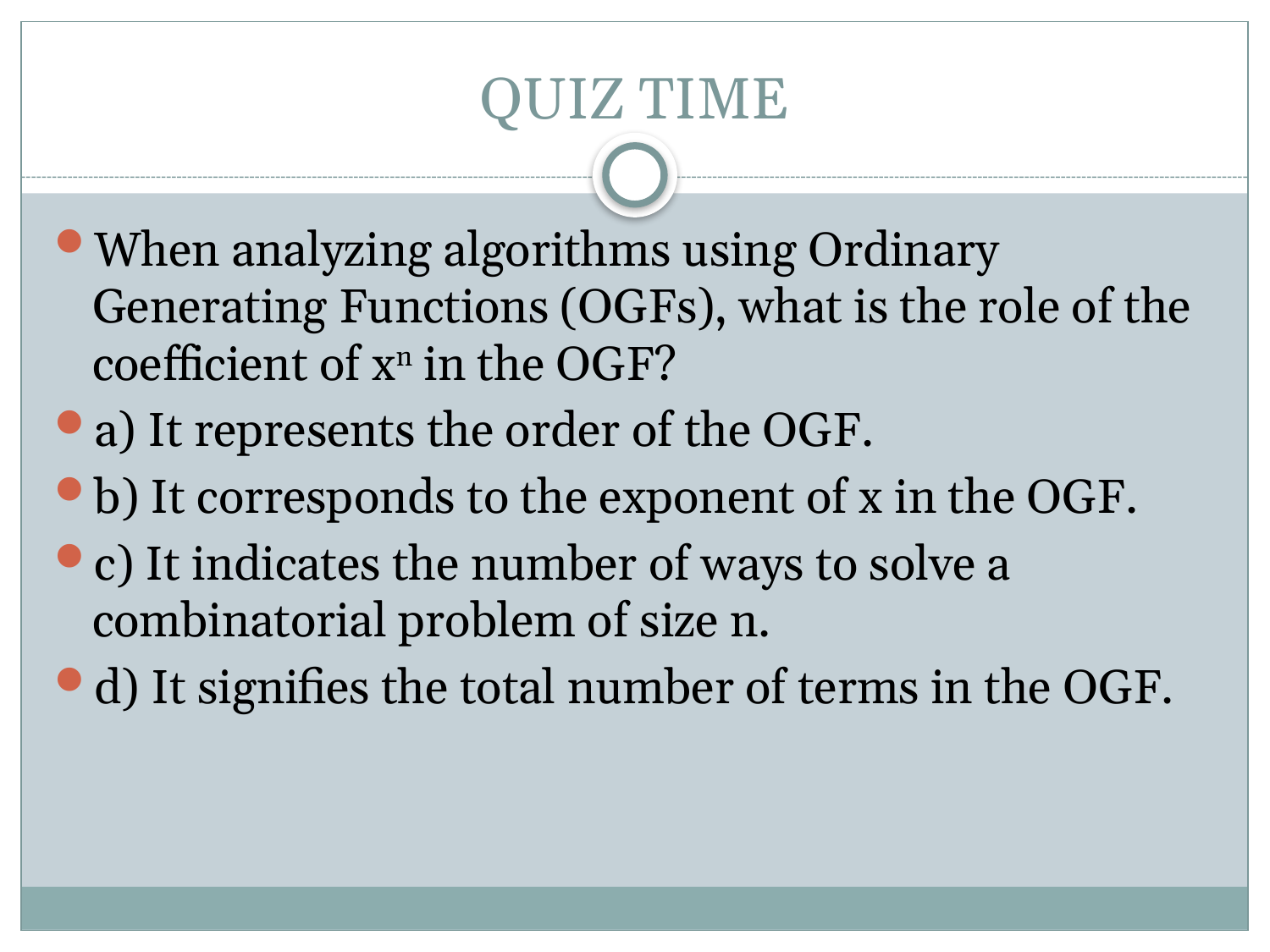

# QUIZ TIME
When analyzing algorithms using Ordinary Generating Functions (OGFs), what is the role of the coefficient of xn in the OGF?
a) It represents the order of the OGF.
b) It corresponds to the exponent of x in the OGF.
c) It indicates the number of ways to solve a combinatorial problem of size n.
d) It signifies the total number of terms in the OGF.